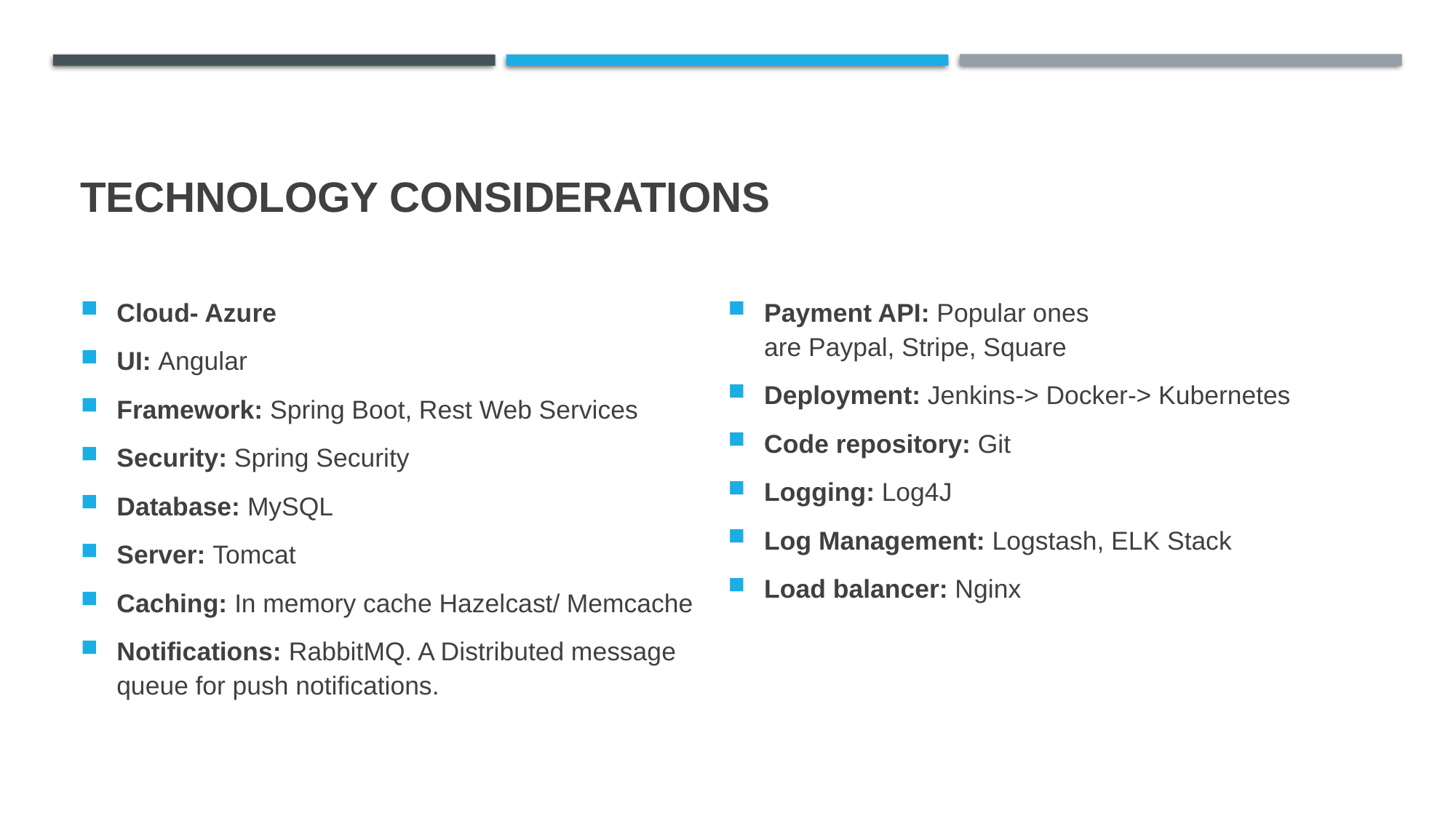

# Technology considerations
Cloud- Azure
UI: Angular
Framework: Spring Boot, Rest Web Services
Security: Spring Security
Database: MySQL
Server: Tomcat
Caching: In memory cache Hazelcast/ Memcache
Notifications: RabbitMQ. A Distributed message queue for push notifications.
Payment API: Popular ones are Paypal, Stripe, Square
Deployment: Jenkins-> Docker-> Kubernetes
Code repository: Git
Logging: Log4J
Log Management: Logstash, ELK Stack
Load balancer: Nginx